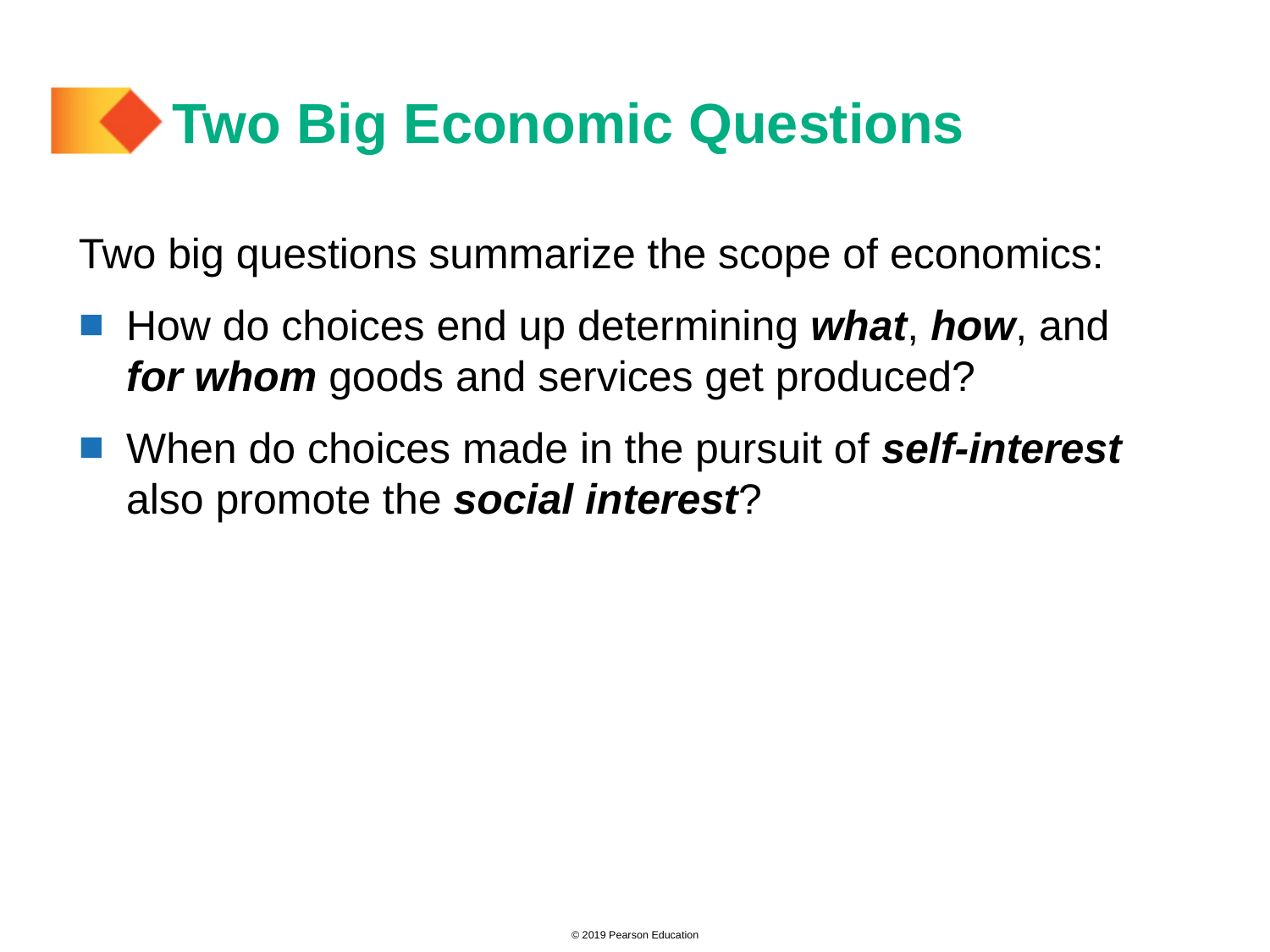

# Two Big Economic Questions
Two big questions summarize the scope of economics:
How do choices end up determining what, how, and
for whom goods and services get produced?
When do choices made in the pursuit of self-interest also promote the social interest?